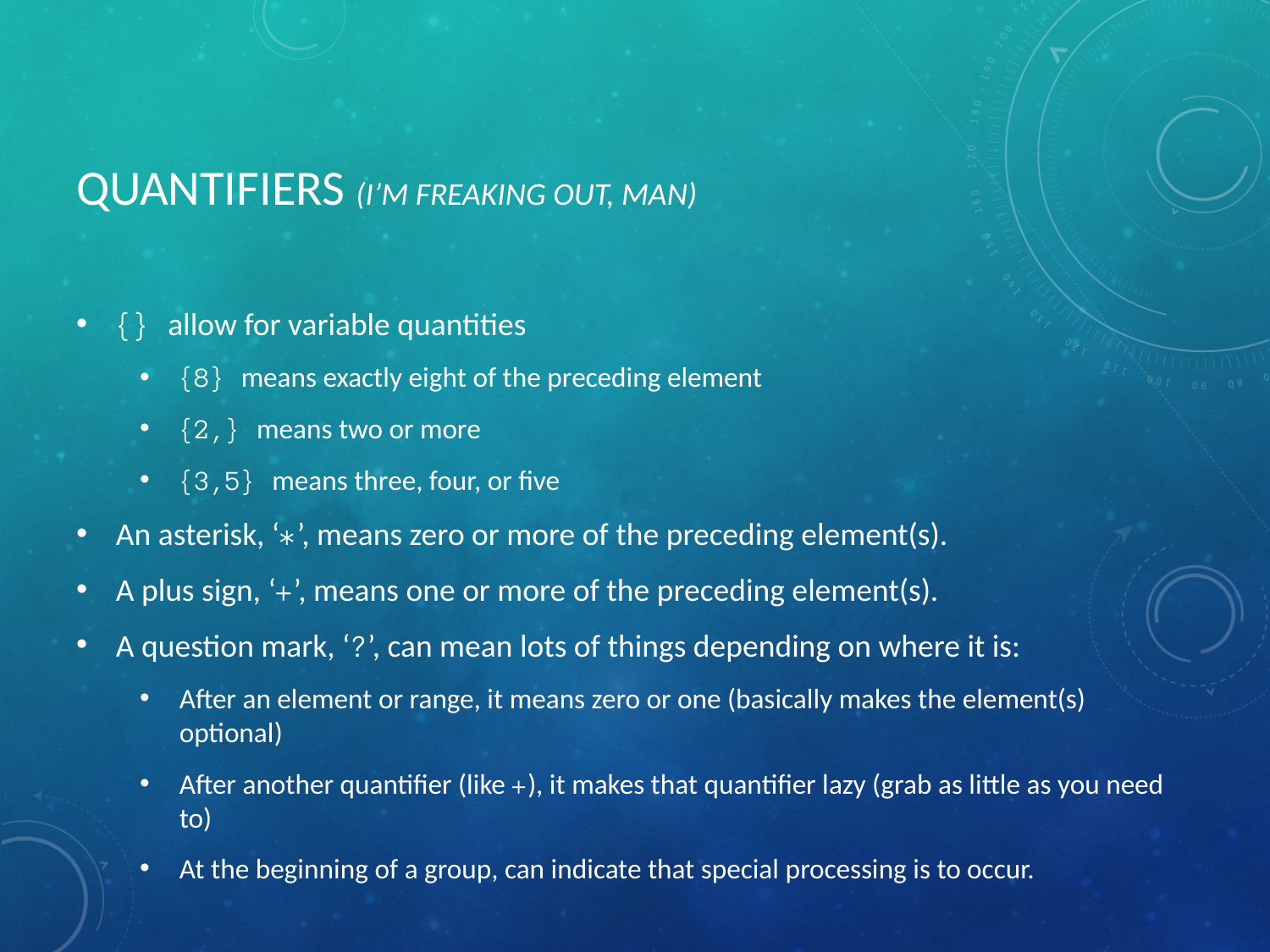

# Quantifiers (I’m freaking out, man)
{} allow for variable quantities
{8} means exactly eight of the preceding element
{2,} means two or more
{3,5} means three, four, or five
An asterisk, ‘*’, means zero or more of the preceding element(s).
A plus sign, ‘+’, means one or more of the preceding element(s).
A question mark, ‘?’, can mean lots of things depending on where it is:
After an element or range, it means zero or one (basically makes the element(s) optional)
After another quantifier (like +), it makes that quantifier lazy (grab as little as you need to)
At the beginning of a group, can indicate that special processing is to occur.